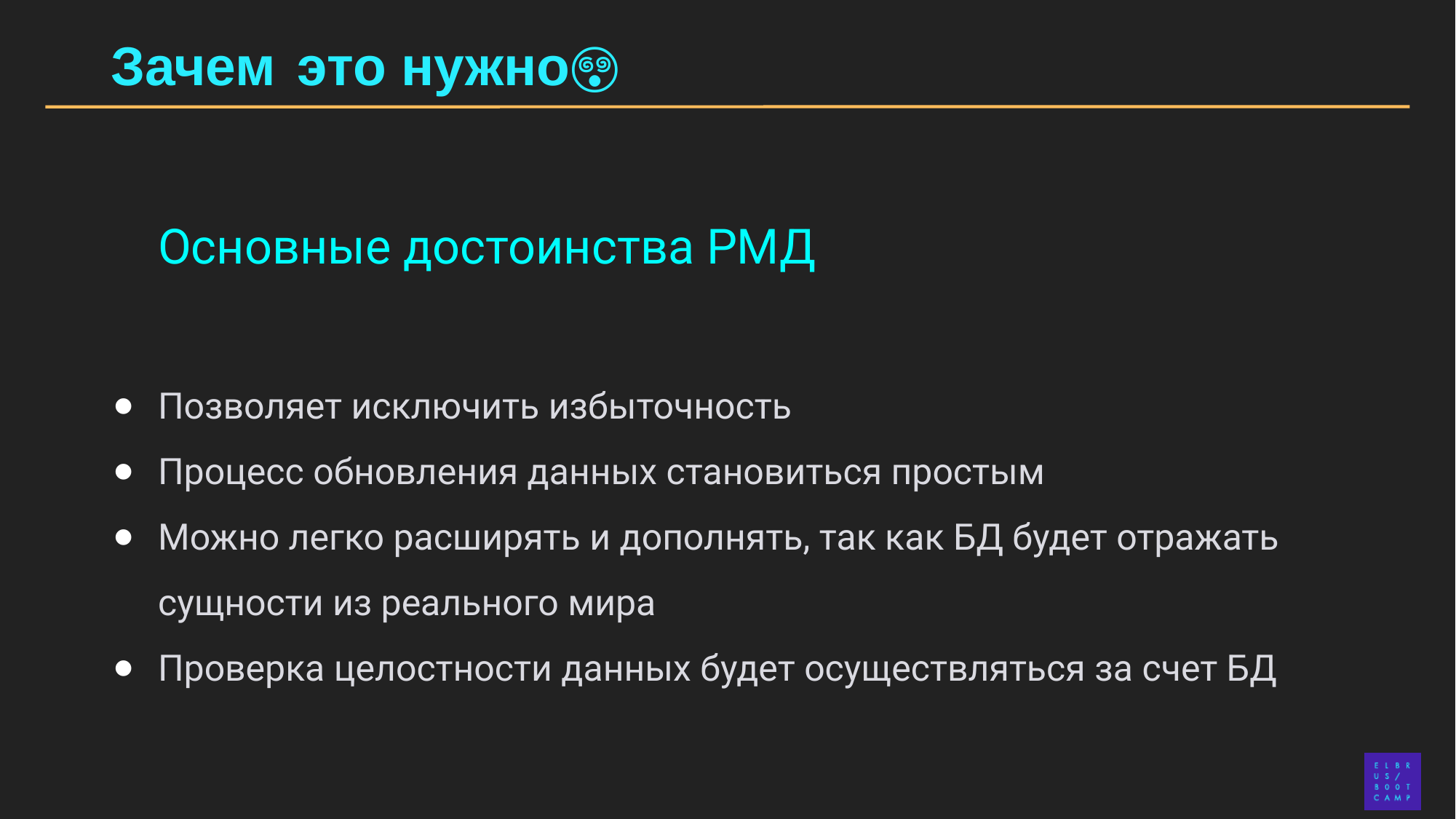

# Зачем это нужно😵

Основные достоинства РМД

Позволяет исключить избыточность
Процесс обновления данных становиться простым
Можно легко расширять и дополнять, так как БД будет отражать сущности из реального мира
Проверка целостности данных будет осуществляться за счет БД